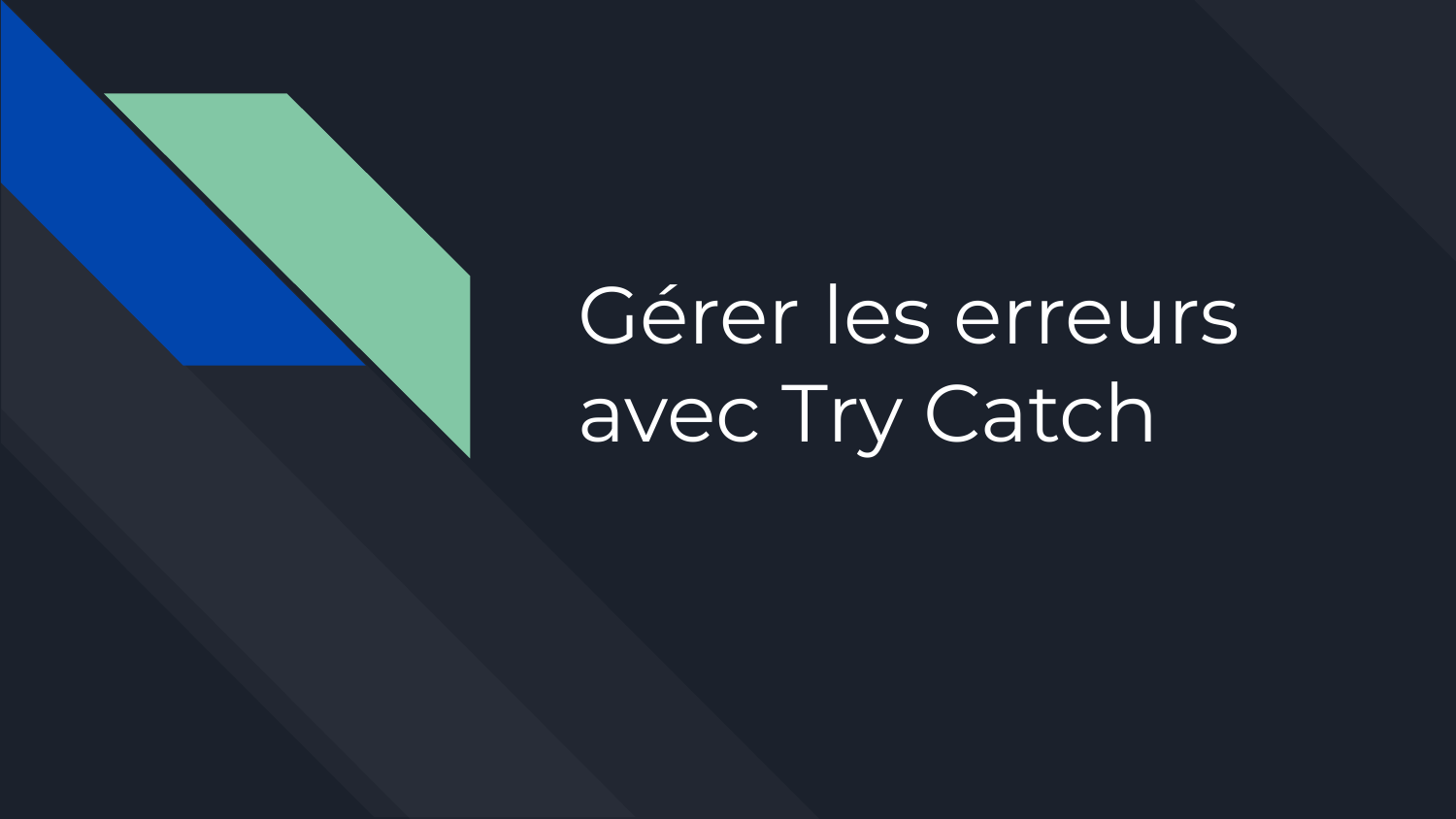

# Gérer les erreurs avec Try Catch